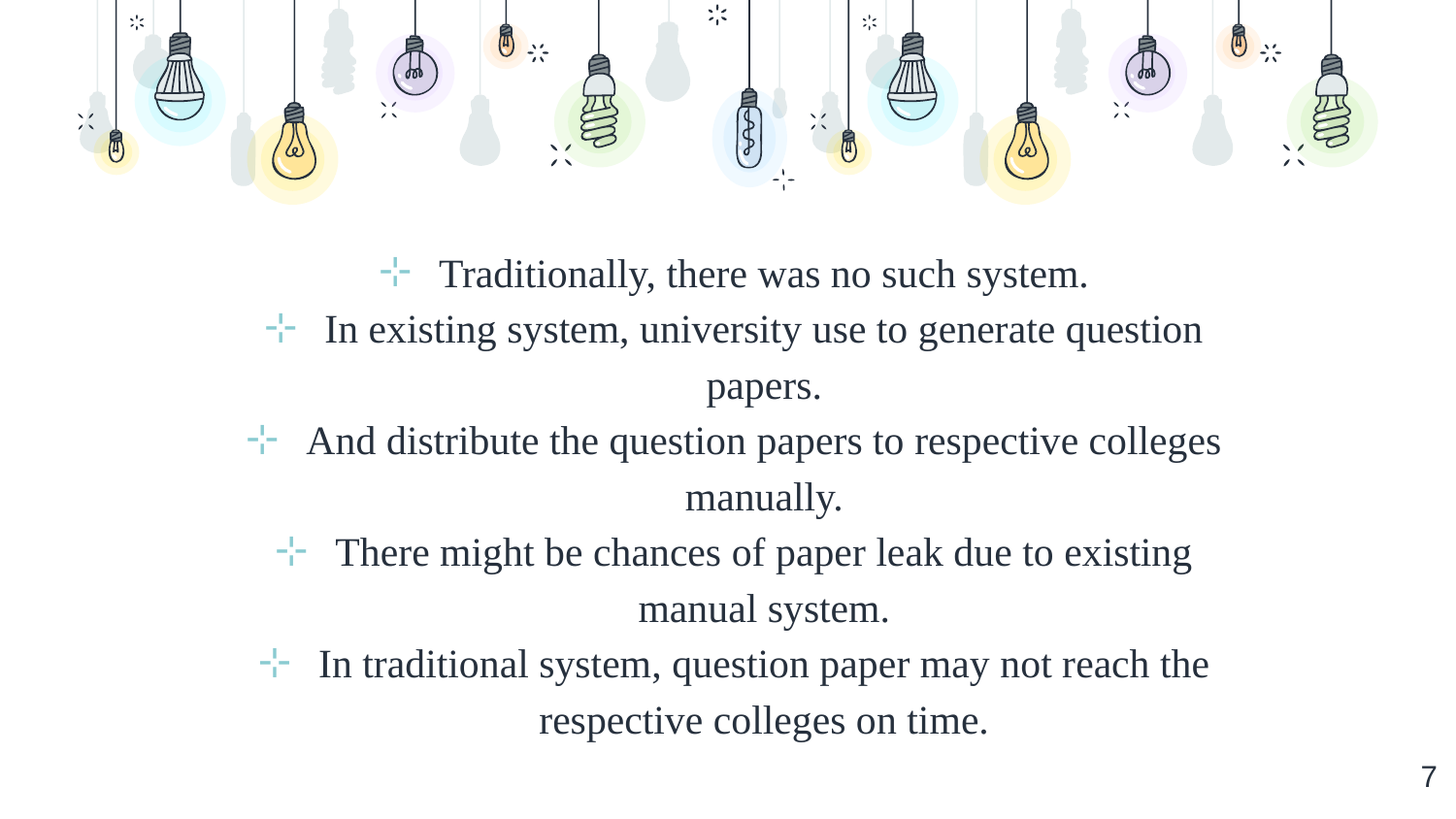

Traditionally, there was no such system.
In existing system, university use to generate question papers.
And distribute the question papers to respective colleges manually.
There might be chances of paper leak due to existing manual system.
In traditional system, question paper may not reach the respective colleges on time.
7